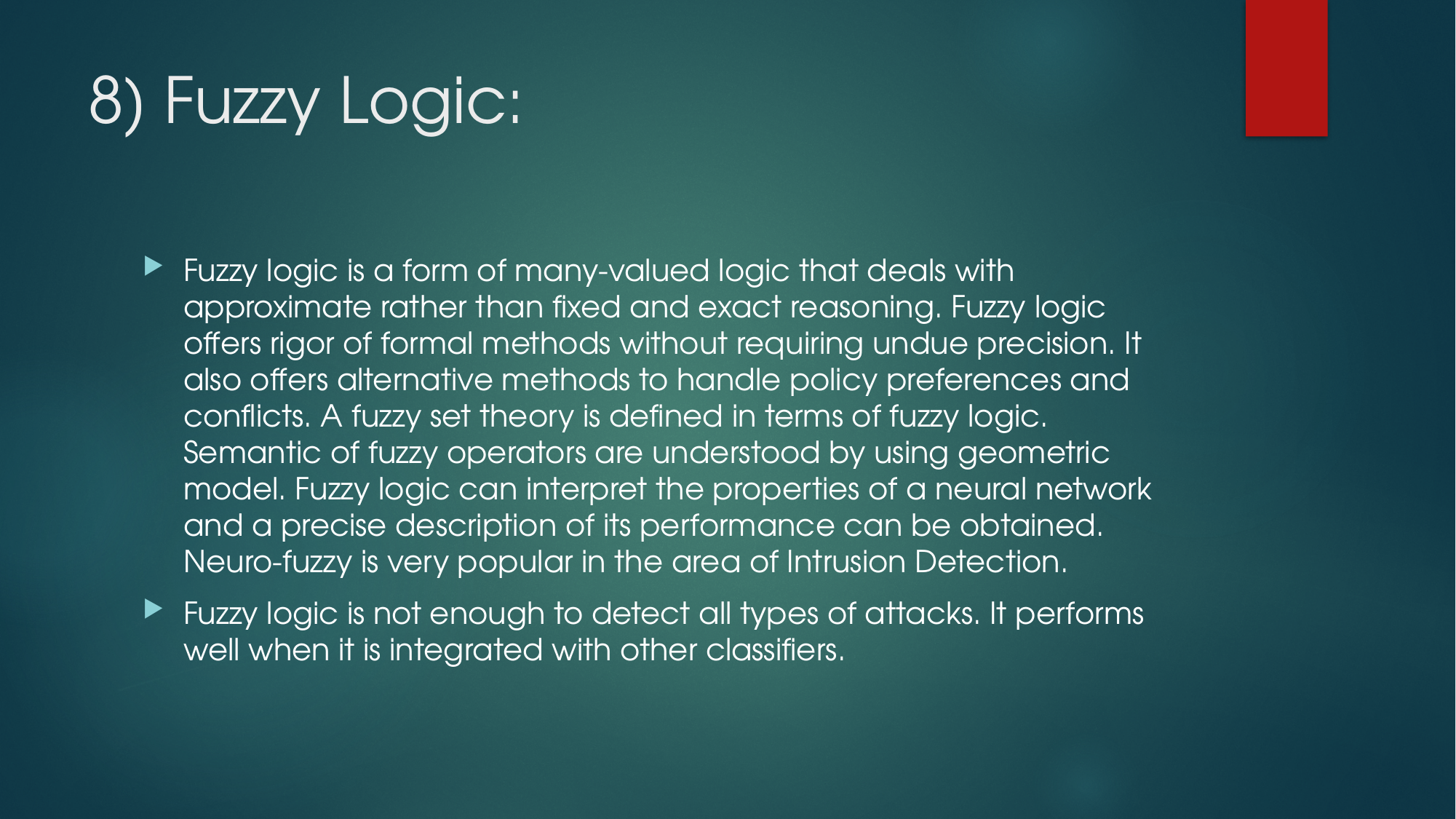

# 8) Fuzzy Logic:
Fuzzy logic is a form of many-valued logic that deals with approximate rather than fixed and exact reasoning. Fuzzy logic offers rigor of formal methods without requiring undue precision. It also offers alternative methods to handle policy preferences and conflicts. A fuzzy set theory is defined in terms of fuzzy logic. Semantic of fuzzy operators are understood by using geometric model. Fuzzy logic can interpret the properties of a neural network and a precise description of its performance can be obtained. Neuro-fuzzy is very popular in the area of Intrusion Detection.
Fuzzy logic is not enough to detect all types of attacks. It performs well when it is integrated with other classifiers.